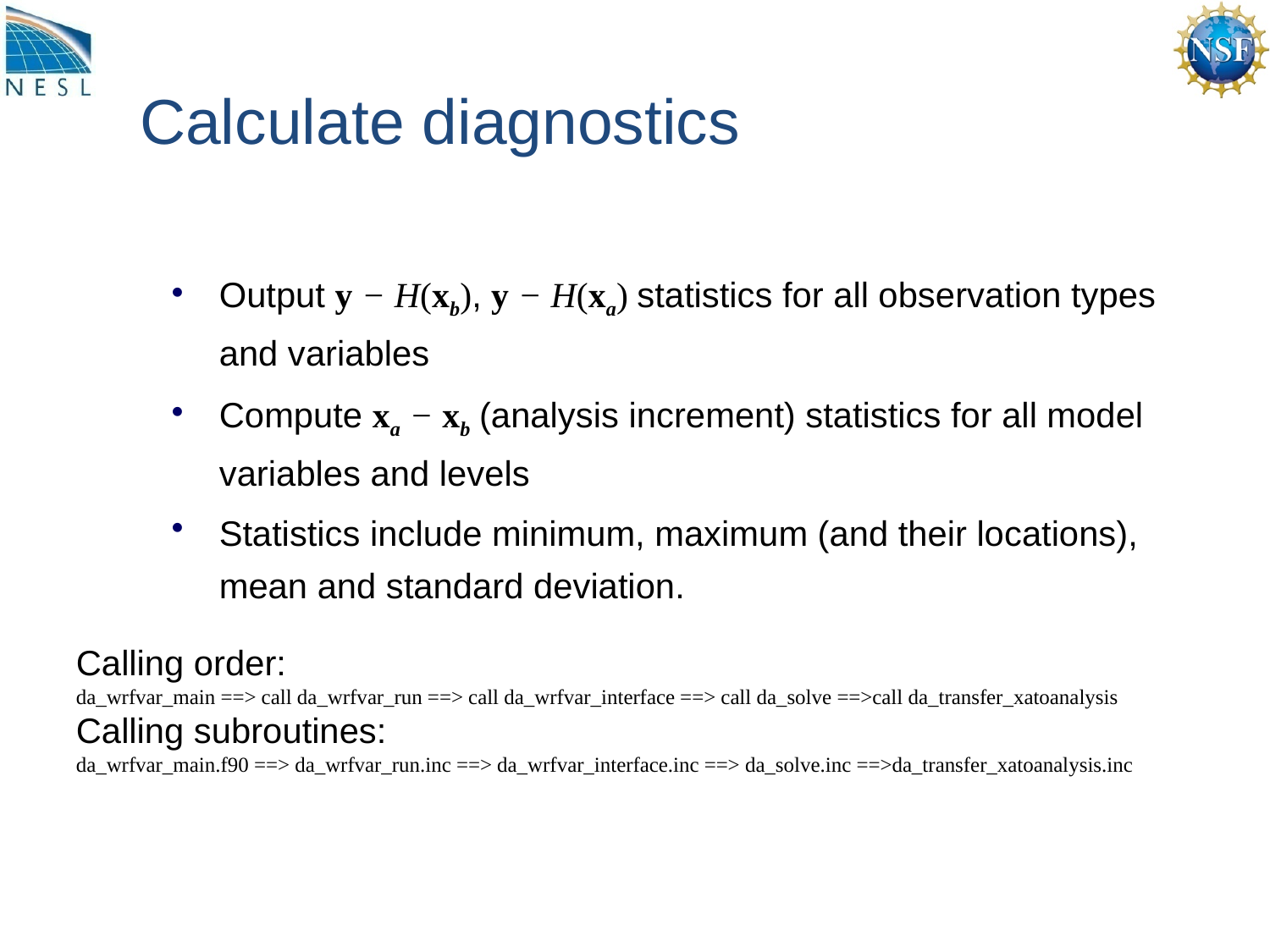

# Calculate diagnostics
Output y − H(xb), y − H(xa) statistics for all observation types and variables
Compute xa − xb (analysis increment) statistics for all model variables and levels
Statistics include minimum, maximum (and their locations), mean and standard deviation.
Calling order:
da_wrfvar_main ==> call da_wrfvar_run ==> call da_wrfvar_interface ==> call da_solve ==>call da_transfer_xatoanalysis
Calling subroutines:
da_wrfvar_main.f90 ==> da_wrfvar_run.inc ==> da_wrfvar_interface.inc ==> da_solve.inc ==>da_transfer_xatoanalysis.inc